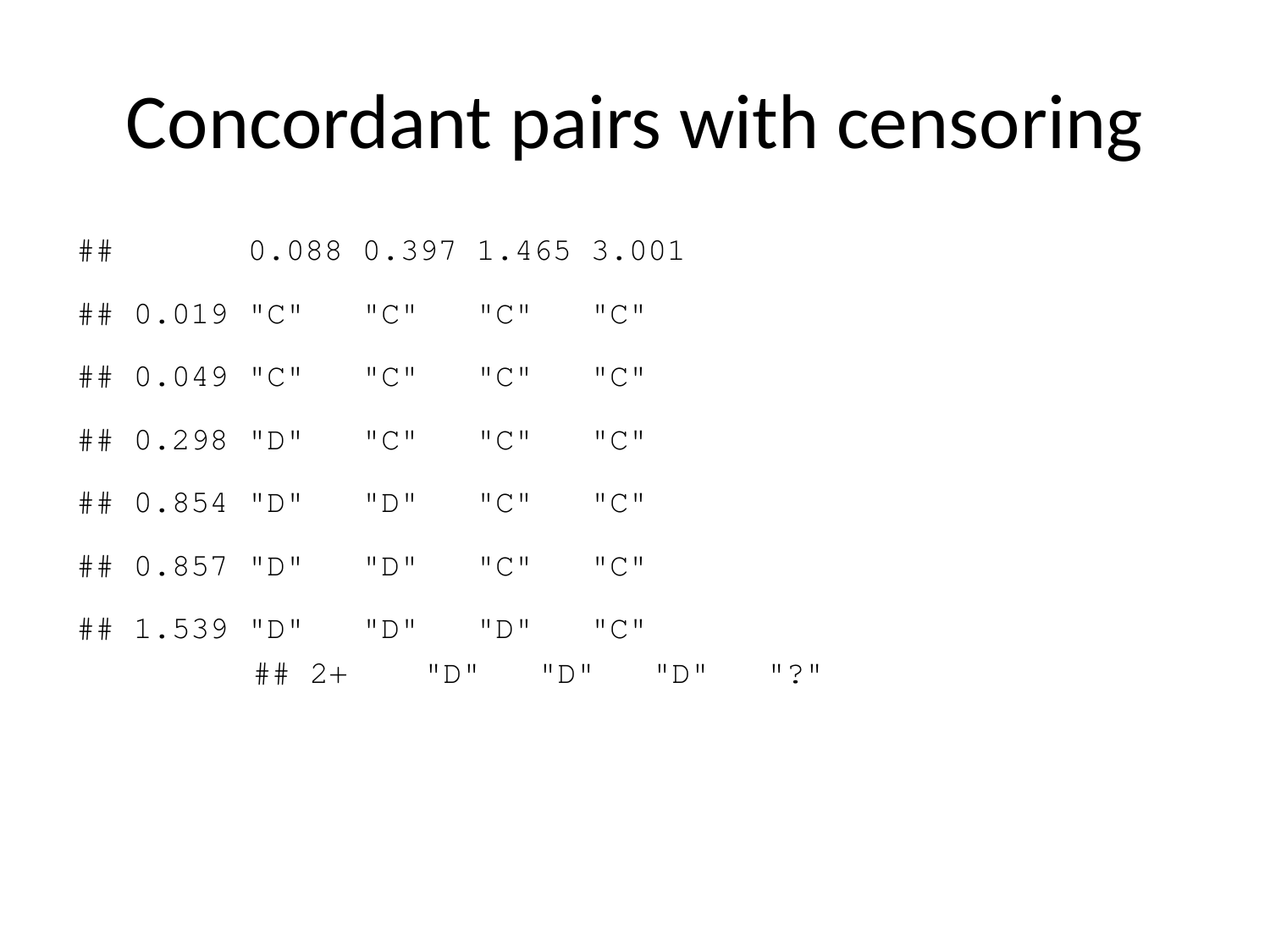

# Concordant pairs with censoring
##       0.088 0.397 1.465 3.001
## 0.019 "C"   "C"   "C"   "C"
## 0.049 "C"   "C"   "C"   "C"
## 0.298 "D"   "C"   "C"   "C"
## 0.854 "D"   "D"   "C"   "C"
## 0.857 "D"   "D"   "C"   "C"
## 1.539 "D"   "D"   "D"   "C"
## 2+    "D"   "D"   "D"   "?"